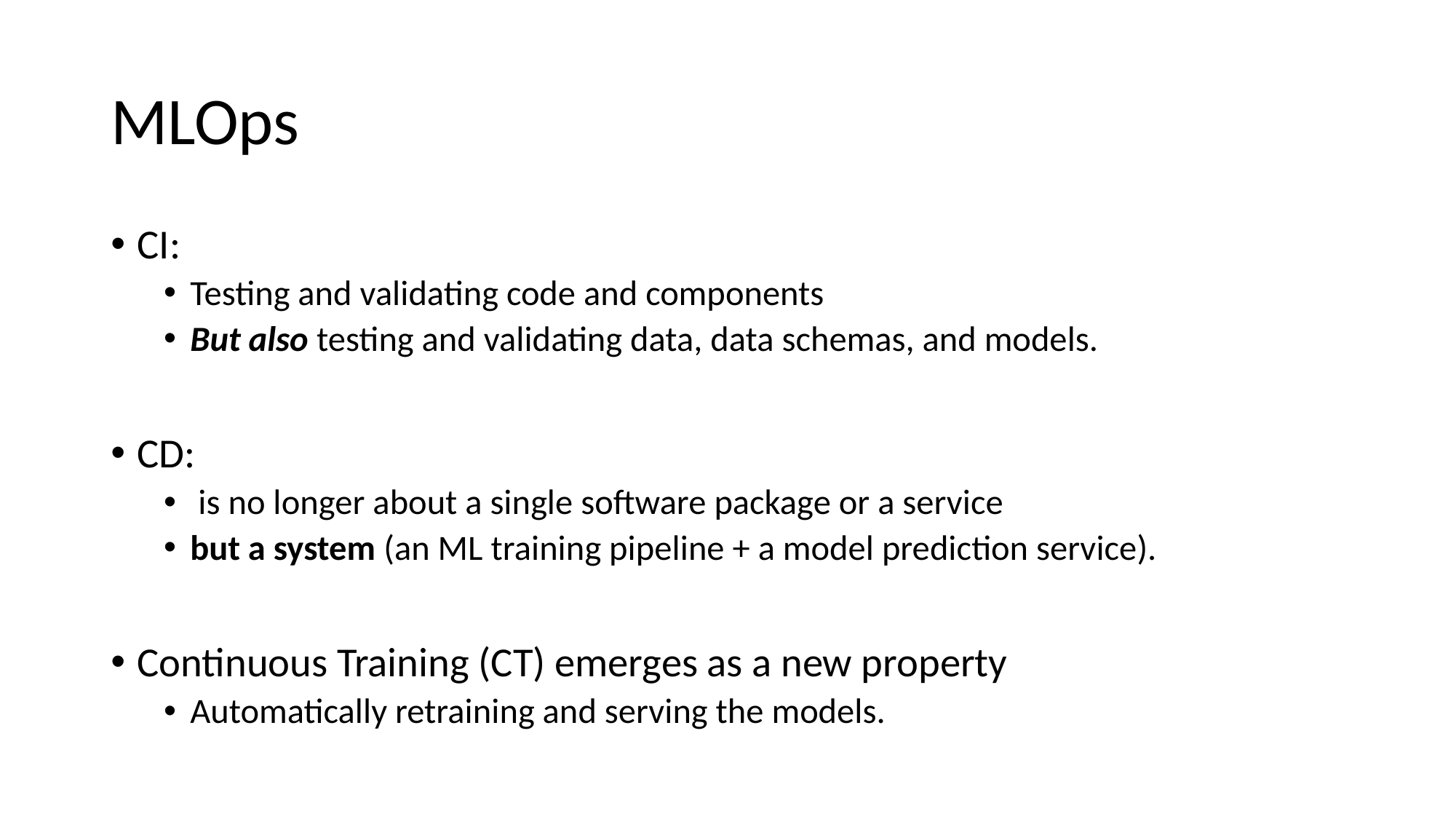

# MLOps
CI:
Testing and validating code and components
But also testing and validating data, data schemas, and models.

CD:
 is no longer about a single software package or a service
but a system (an ML training pipeline + a model prediction service).

Continuous Training (CT) emerges as a new property
Automatically retraining and serving the models.